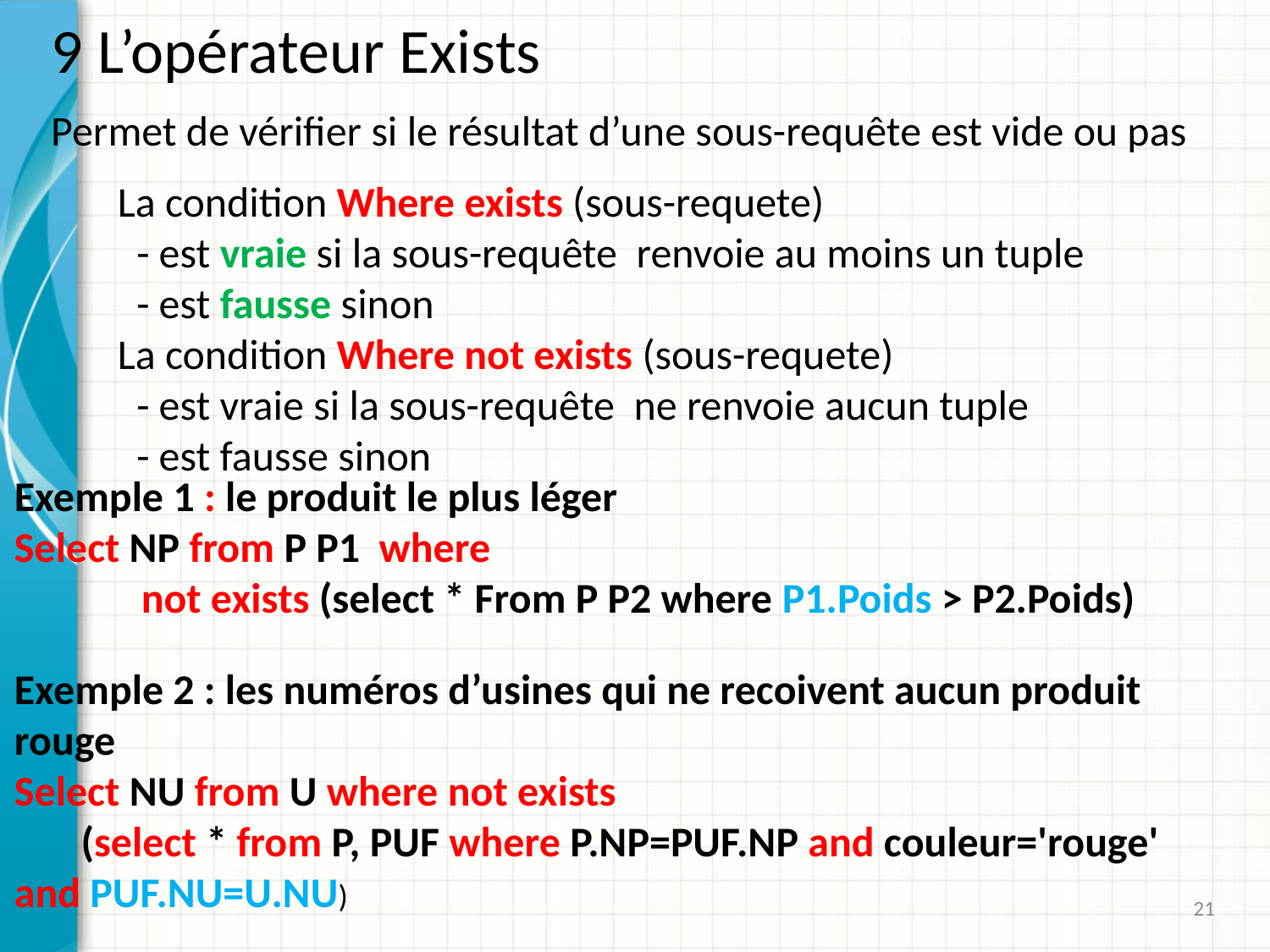

# 9 L’opérateur Exists
Permet de vérifier si le résultat d’une sous-requête est vide ou pas
La condition Where exists (sous-requete)
  - est vraie si la sous-requête  renvoie au moins un tuple
  - est fausse sinon
La condition Where not exists (sous-requete)
  - est vraie si la sous-requête  ne renvoie aucun tuple
  - est fausse sinon
Exemple 1 : le produit le plus léger
Select NP from P P1  where
	not exists (select * From P P2 where P1.Poids > P2.Poids)
Exemple 2 : les numéros d’usines qui ne recoivent aucun produit rouge
Select NU from U where not exists
       (select * from P, PUF where P.NP=PUF.NP and couleur='rouge' and PUF.NU=U.NU)
21